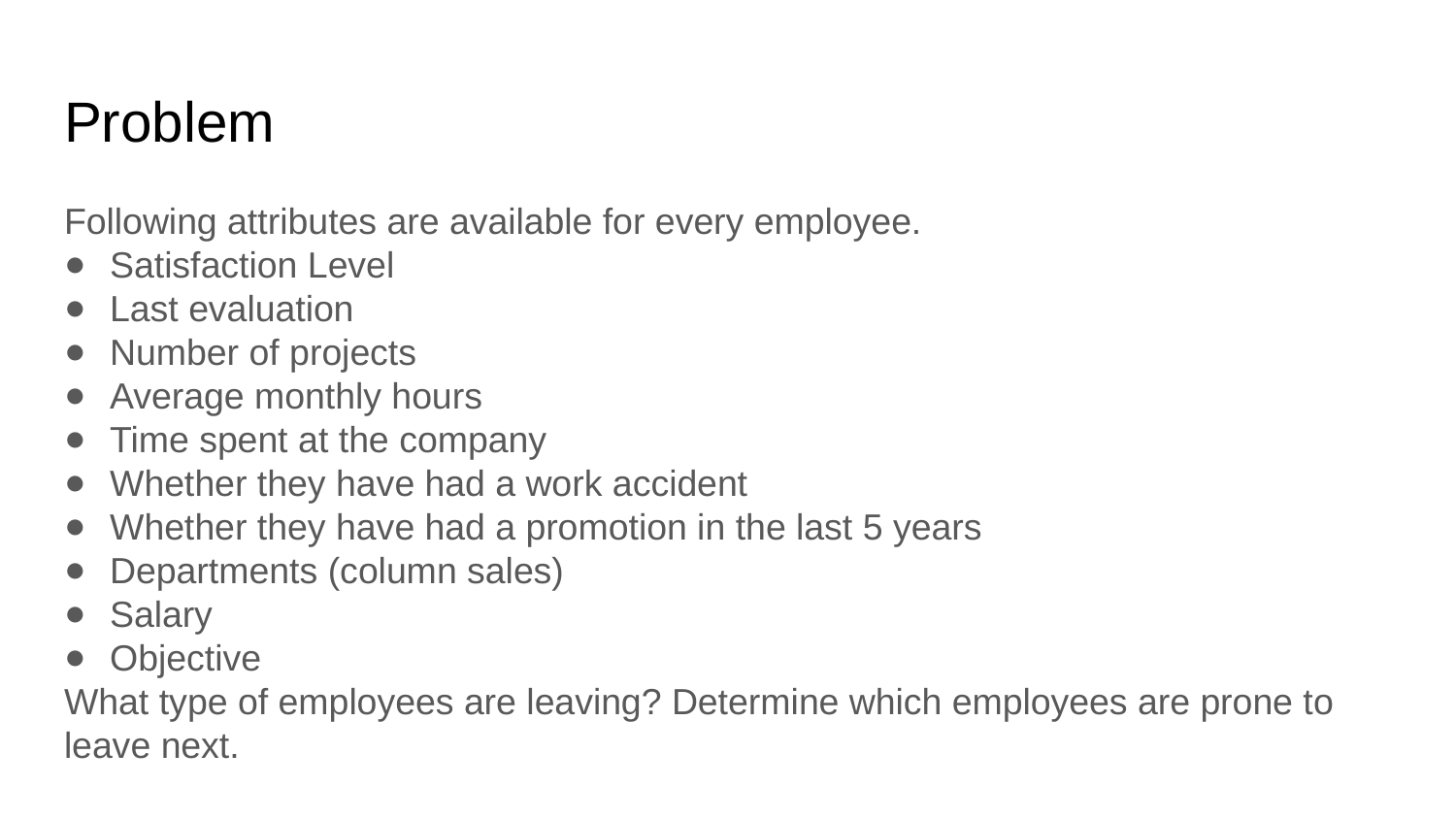

# Problem
Following attributes are available for every employee.
Satisfaction Level
Last evaluation
Number of projects
Average monthly hours
Time spent at the company
Whether they have had a work accident
Whether they have had a promotion in the last 5 years
Departments (column sales)
Salary
Objective
What type of employees are leaving? Determine which employees are prone to leave next.